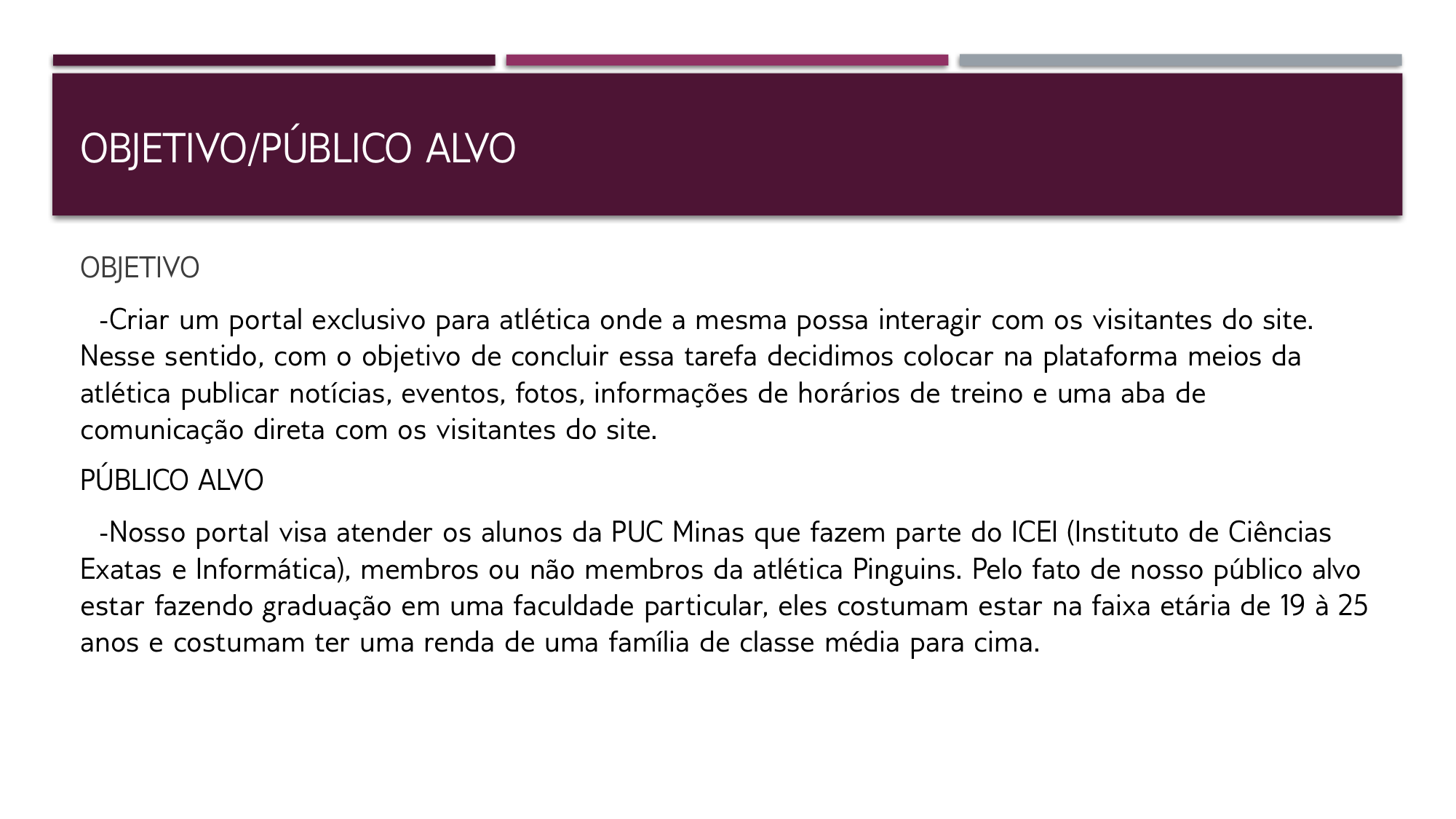

# Objetivo/público alvo
OBJETIVO
  -Criar um portal exclusivo para atlética onde a mesma possa interagir com os visitantes do site. Nesse sentido, com o objetivo de concluir essa tarefa decidimos colocar na plataforma meios da atlética publicar notícias, eventos, fotos, informações de horários de treino e uma aba de comunicação direta com os visitantes do site.
PÚBLICO ALVO
  -Nosso portal visa atender os alunos da PUC Minas que fazem parte do ICEI (Instituto de Ciências Exatas e Informática), membros ou não membros da atlética Pinguins. Pelo fato de nosso público alvo estar fazendo graduação em uma faculdade particular, eles costumam estar na faixa etária de 19 à 25 anos e costumam ter uma renda de uma família de classe média para cima.